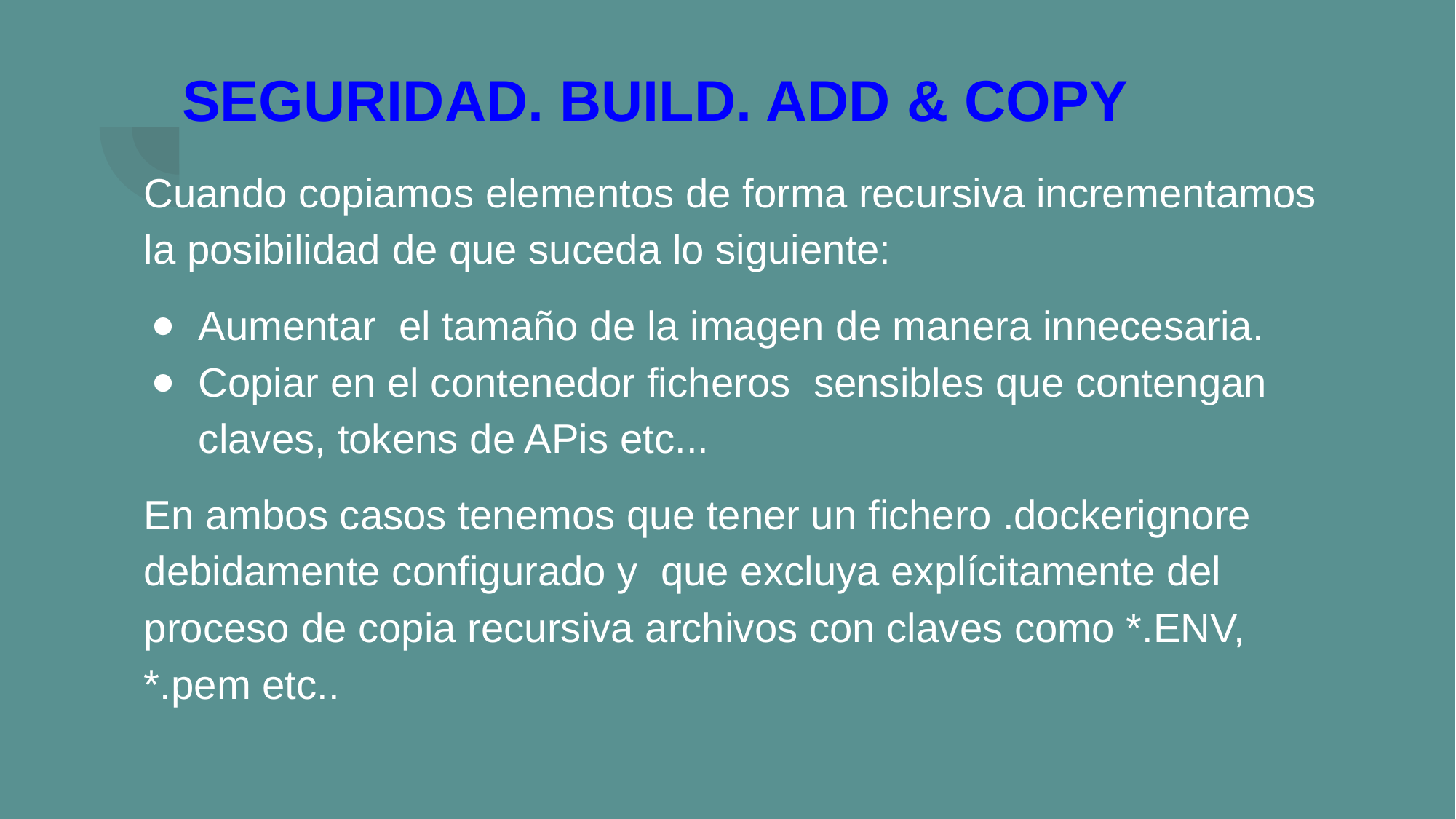

# SEGURIDAD. BUILD. ADD & COPY
Cuando copiamos elementos de forma recursiva incrementamos  la posibilidad de que suceda lo siguiente:
Aumentar  el tamaño de la imagen de manera innecesaria.
Copiar en el contenedor ficheros  sensibles que contengan claves, tokens de APis etc...
En ambos casos tenemos que tener un fichero .dockerignore debidamente configurado y  que excluya explícitamente del proceso de copia recursiva archivos con claves como *.ENV, *.pem etc..